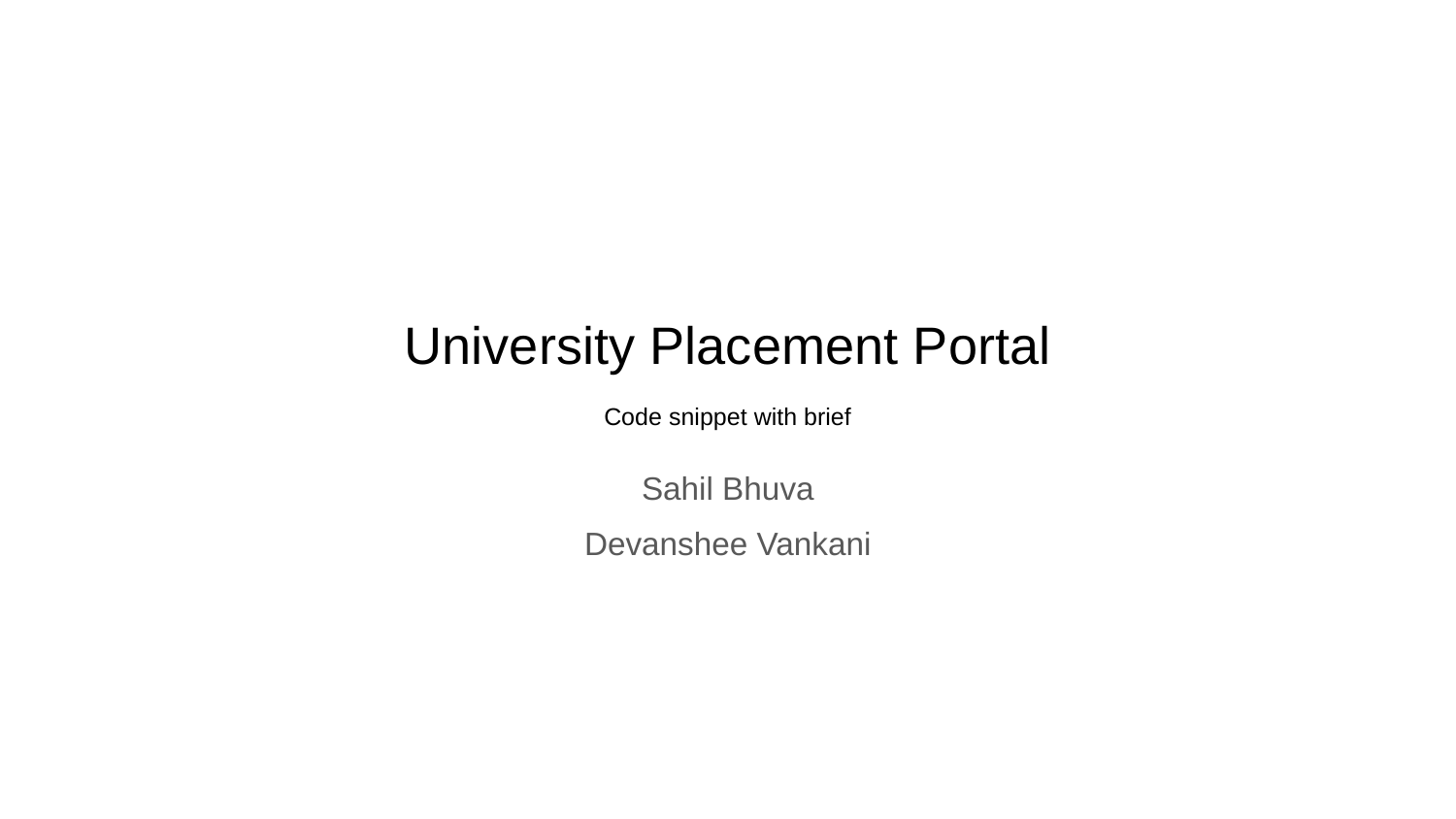

# University Placement Portal
Code snippet with brief
Sahil Bhuva
Devanshee Vankani